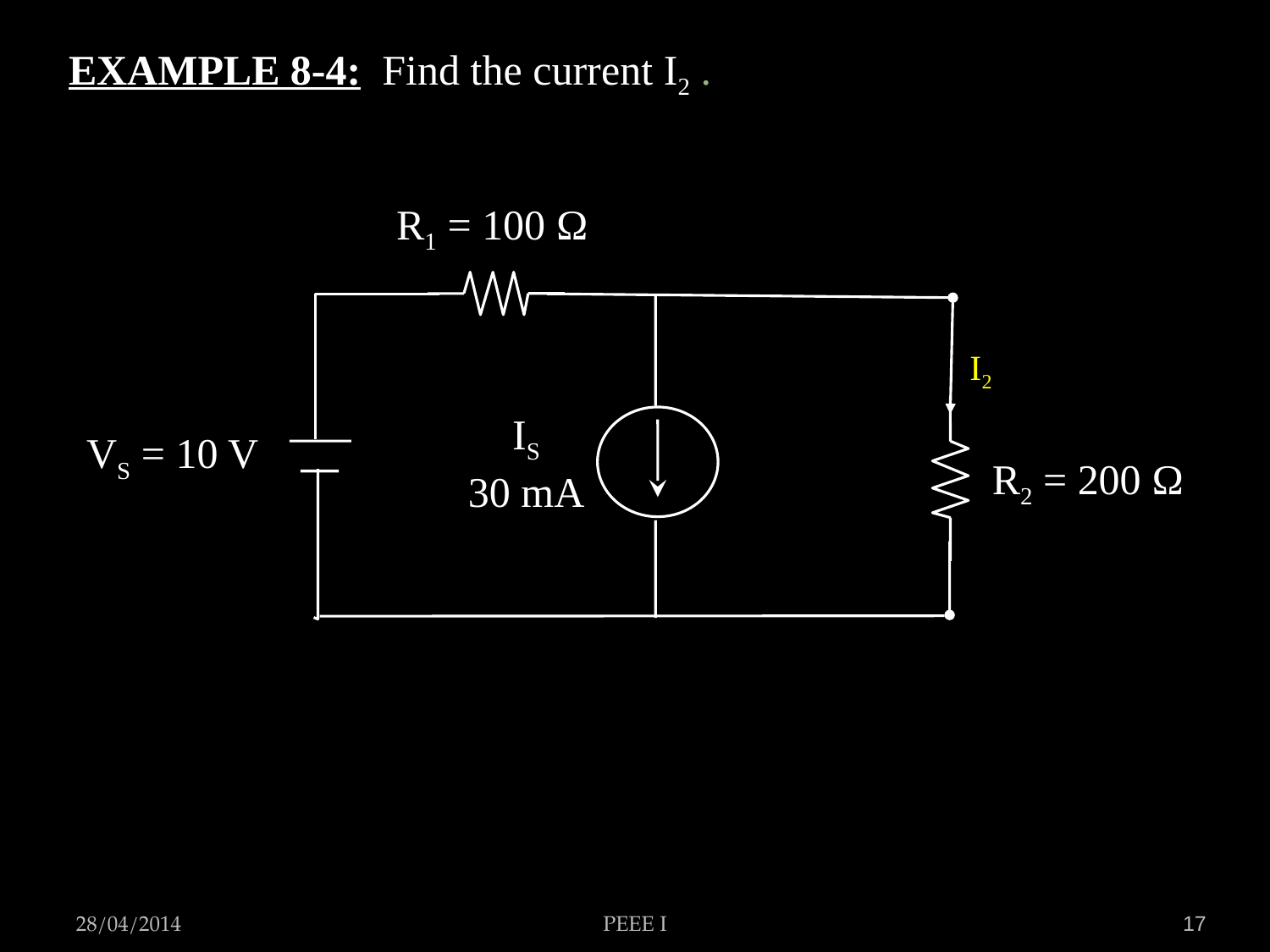

EXAMPLE 8-4:  Find the current I2 .
R1 = 100 Ω

I2

IS
30 mA

VS = 10 V

R2 = 200 Ω

28/04/2014
PEEE I
17